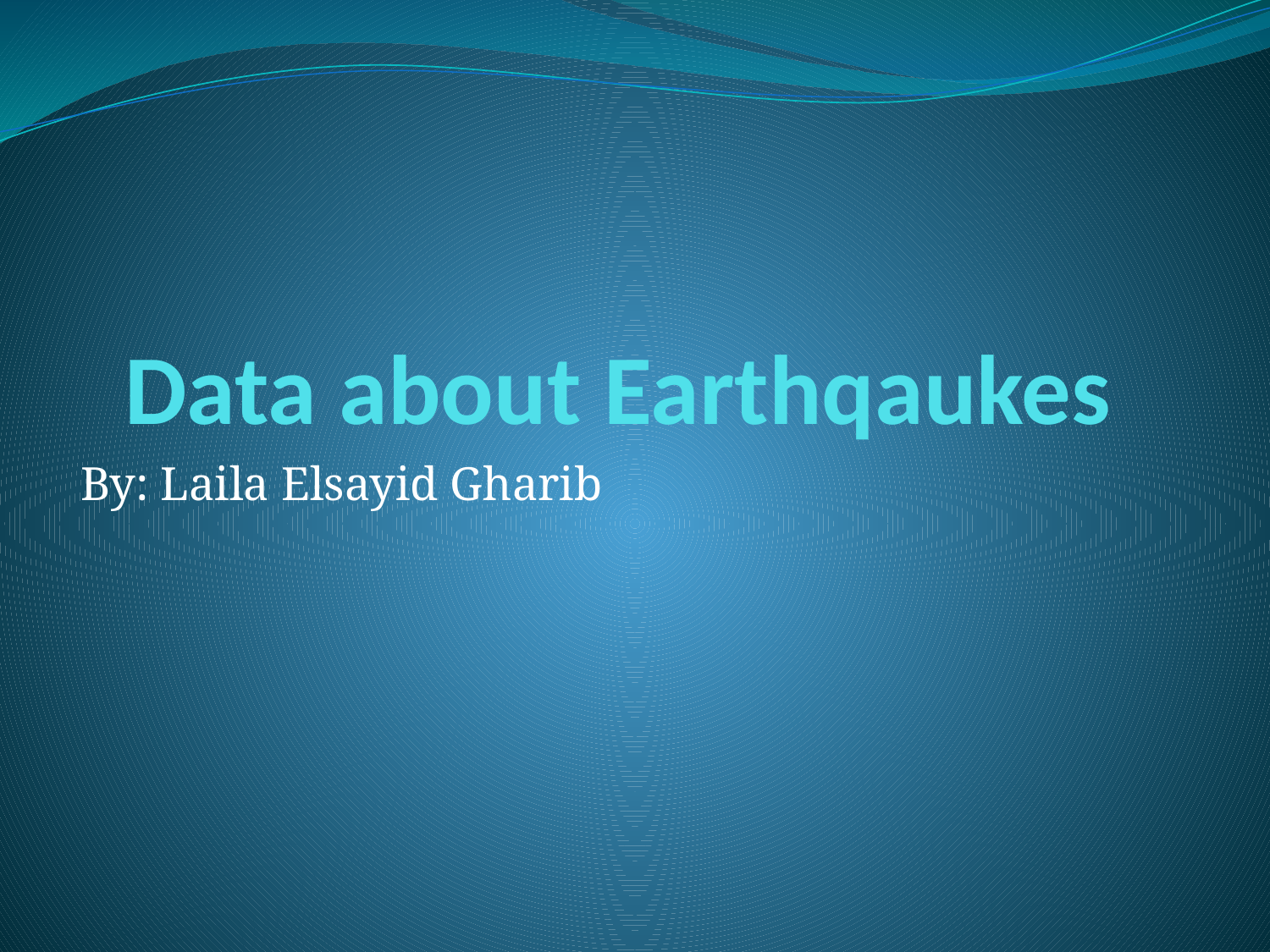

# Data about Earthqaukes
By: Laila Elsayid Gharib